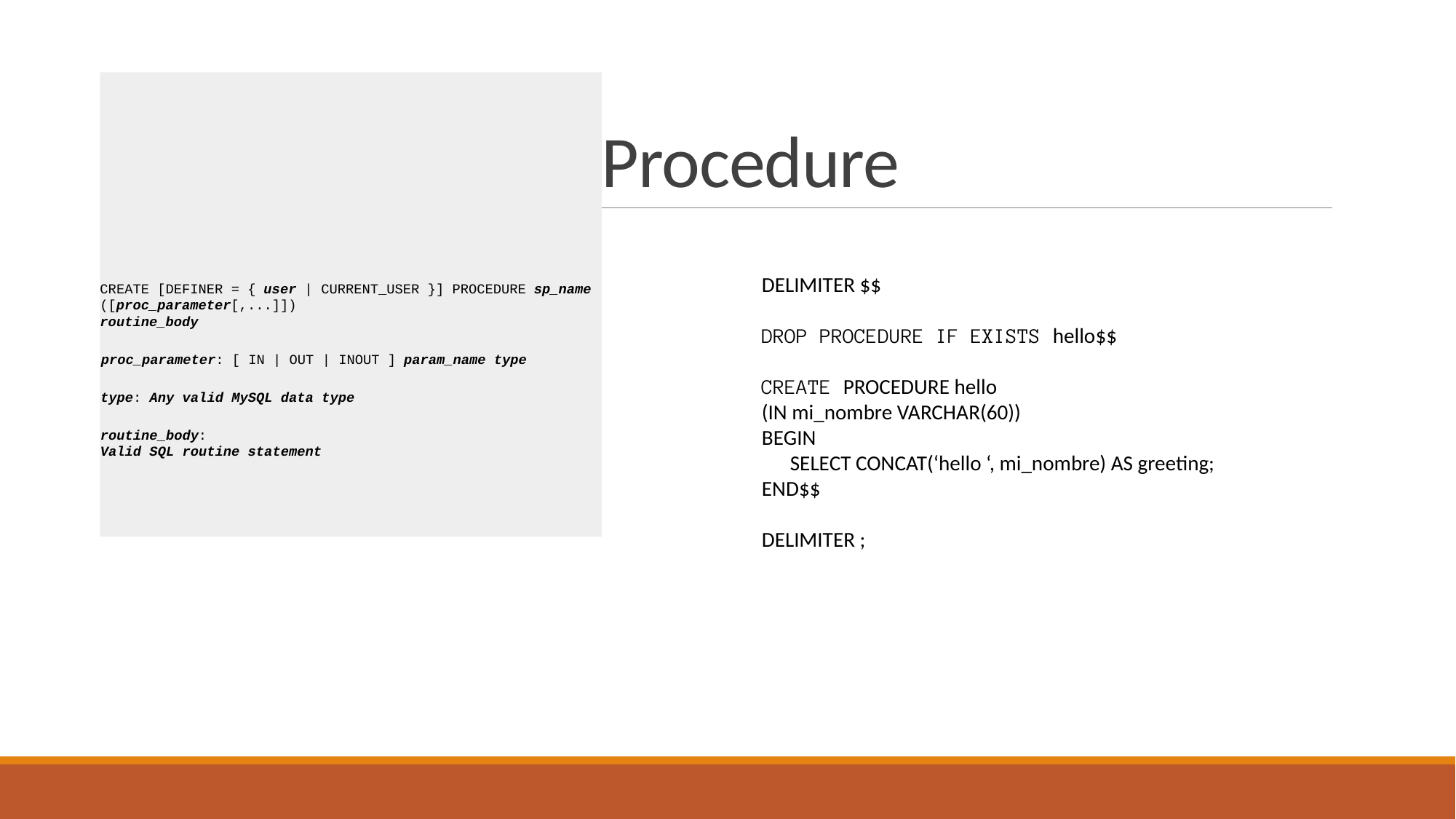

# Create a Stored Procedure
DELIMITER $$

DROP PROCEDURE IF EXISTS hello$$

CREATE PROCEDURE hello
(IN mi_nombre VARCHAR(60))
BEGIN
      SELECT CONCAT(‘hello ‘, mi_nombre) AS greeting;
END$$

DELIMITER ;
CREATE [DEFINER = { user | CURRENT_USER }] PROCEDURE sp_name
([proc_parameter[,...]])
routine_body
proc_parameter: [ IN | OUT | INOUT ] param_name type
type: Any valid MySQL data type
routine_body:
Valid SQL routine statement